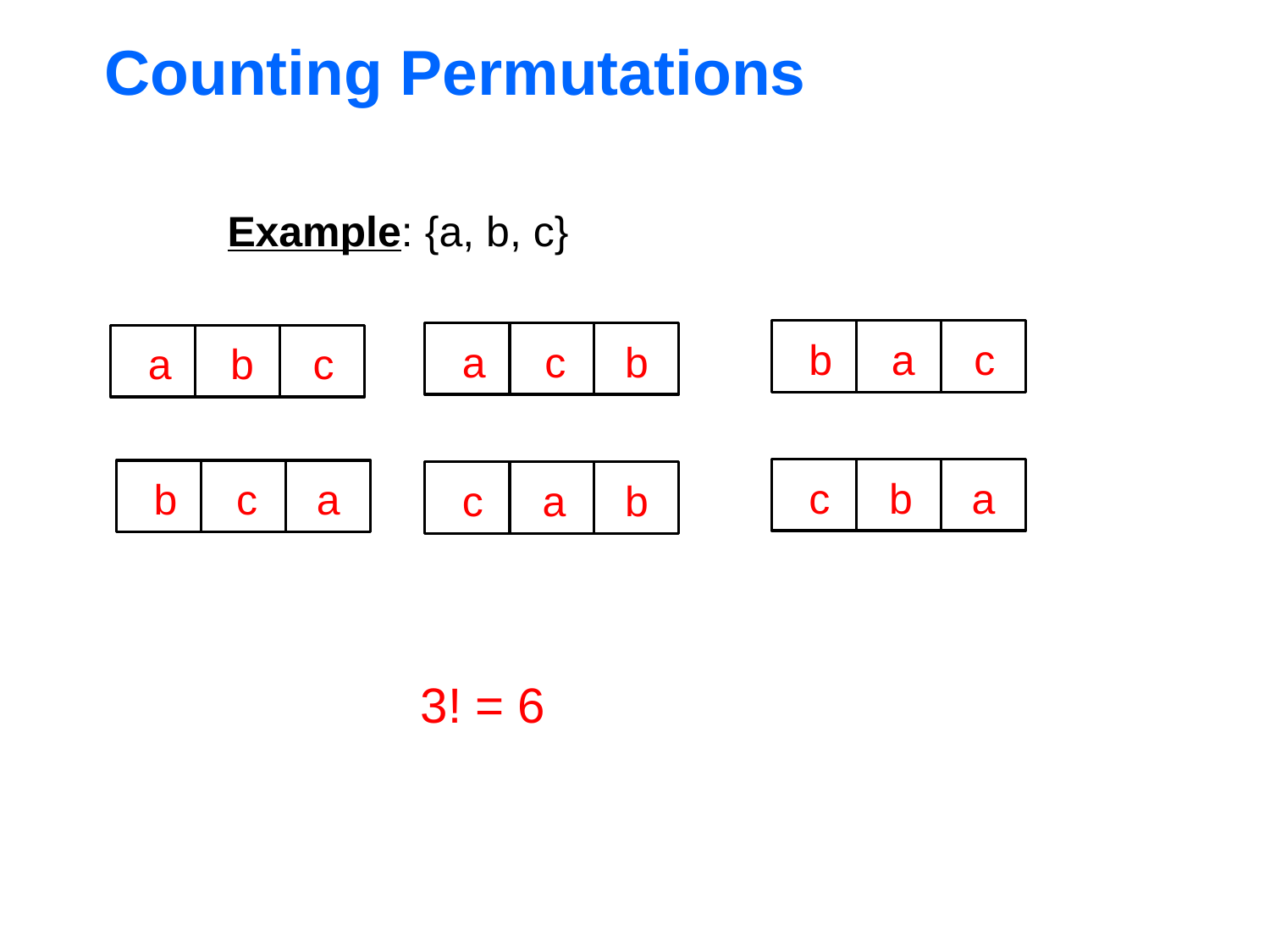

# Counting Permutations
Example: {a, b, c}

b     a     c
a     c     b
a     b     c

c     b     a
b     c     a
c     a     b
3! = 6